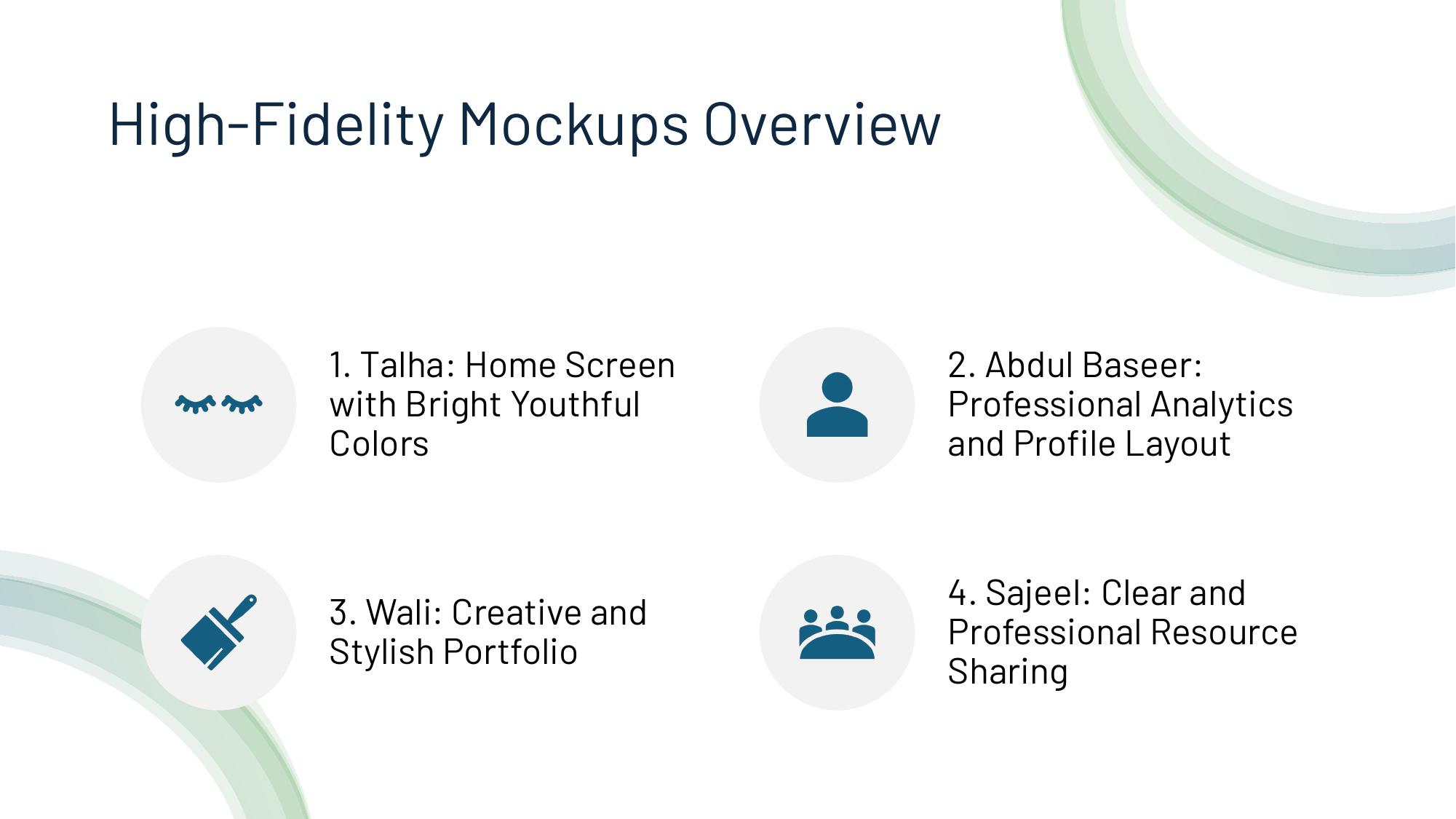

# High-Fidelity Mockups Overview
1. Talha: Home Screen with Bright Youthful Colors
2. Abdul Baseer: Professional Analytics and Profile Layout
3. Wali: Creative and Stylish Portfolio
4. Sajeel: Clear and Professional Resource Sharing